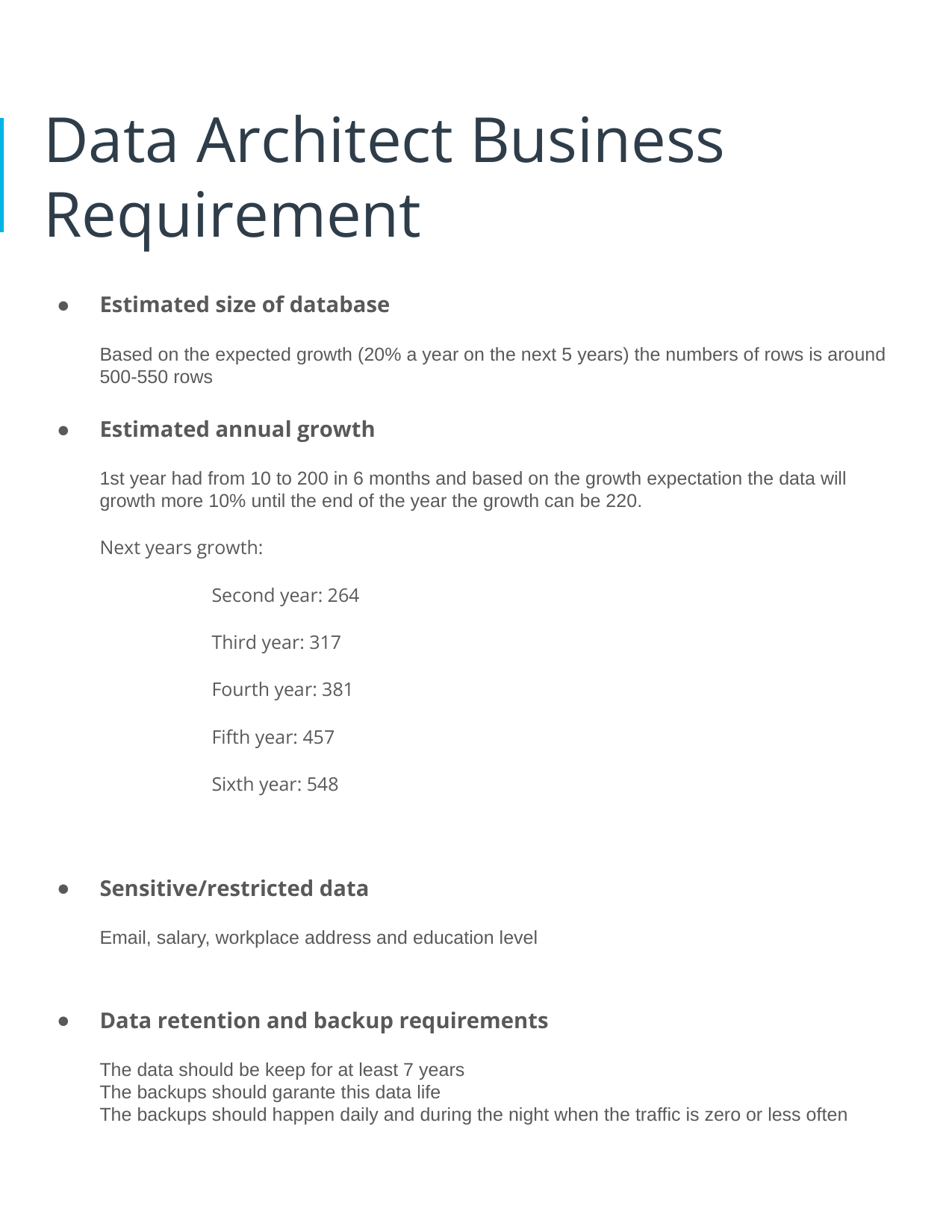

# Data Architect Business Requirement
Estimated size of database
Based on the expected growth (20% a year on the next 5 years) the numbers of rows is around 500-550 rows
Estimated annual growth
1st year had from 10 to 200 in 6 months and based on the growth expectation the data will growth more 10% until the end of the year the growth can be 220.
Next years growth:
	Second year: 264
	Third year: 317
	Fourth year: 381
	Fifth year: 457
	Sixth year: 548

Sensitive/restricted data
Email, salary, workplace address and education level

Data retention and backup requirements
The data should be keep for at least 7 years
The backups should garante this data life
The backups should happen daily and during the night when the traffic is zero or less often